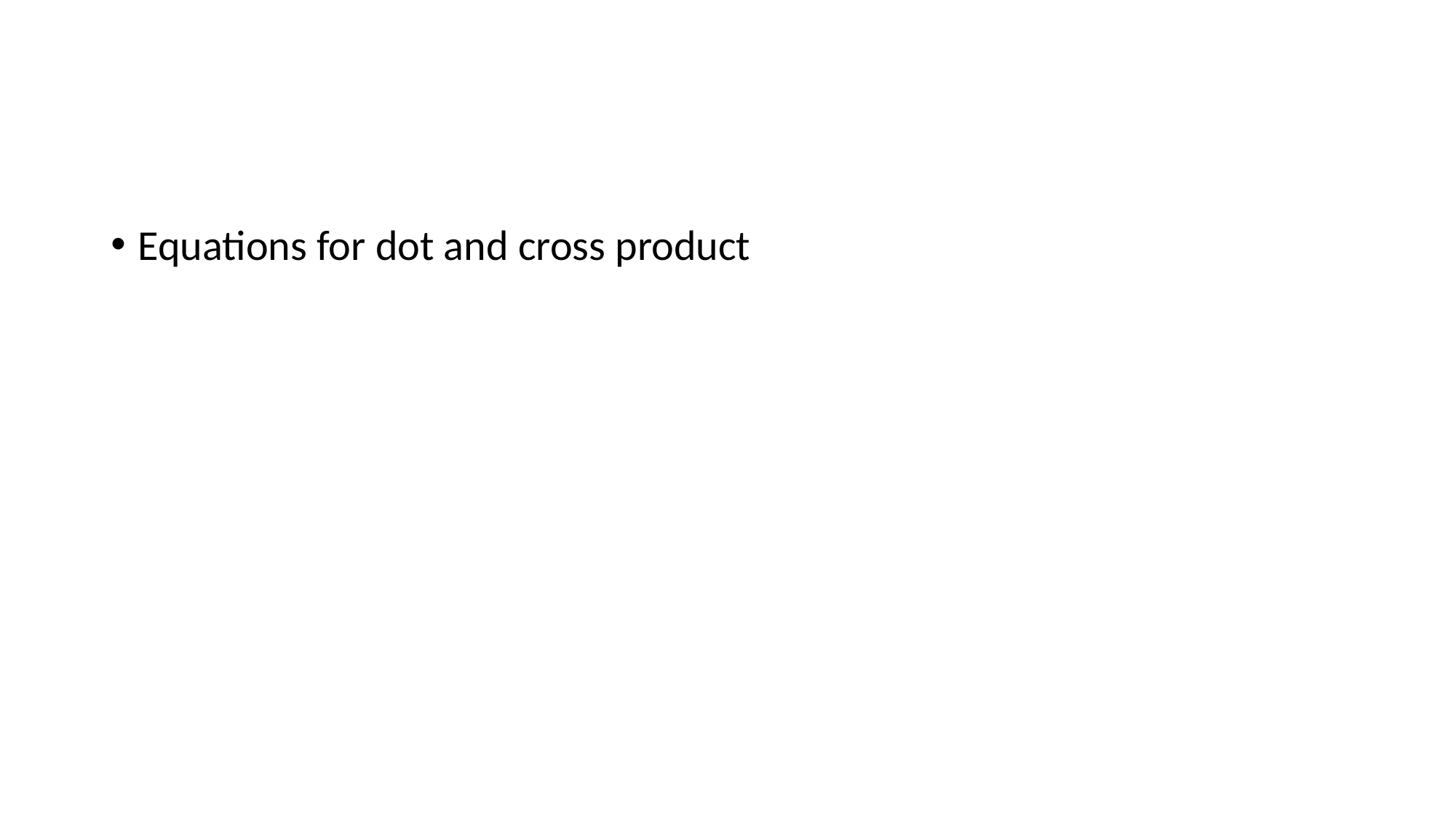

#
Equations for dot and cross product